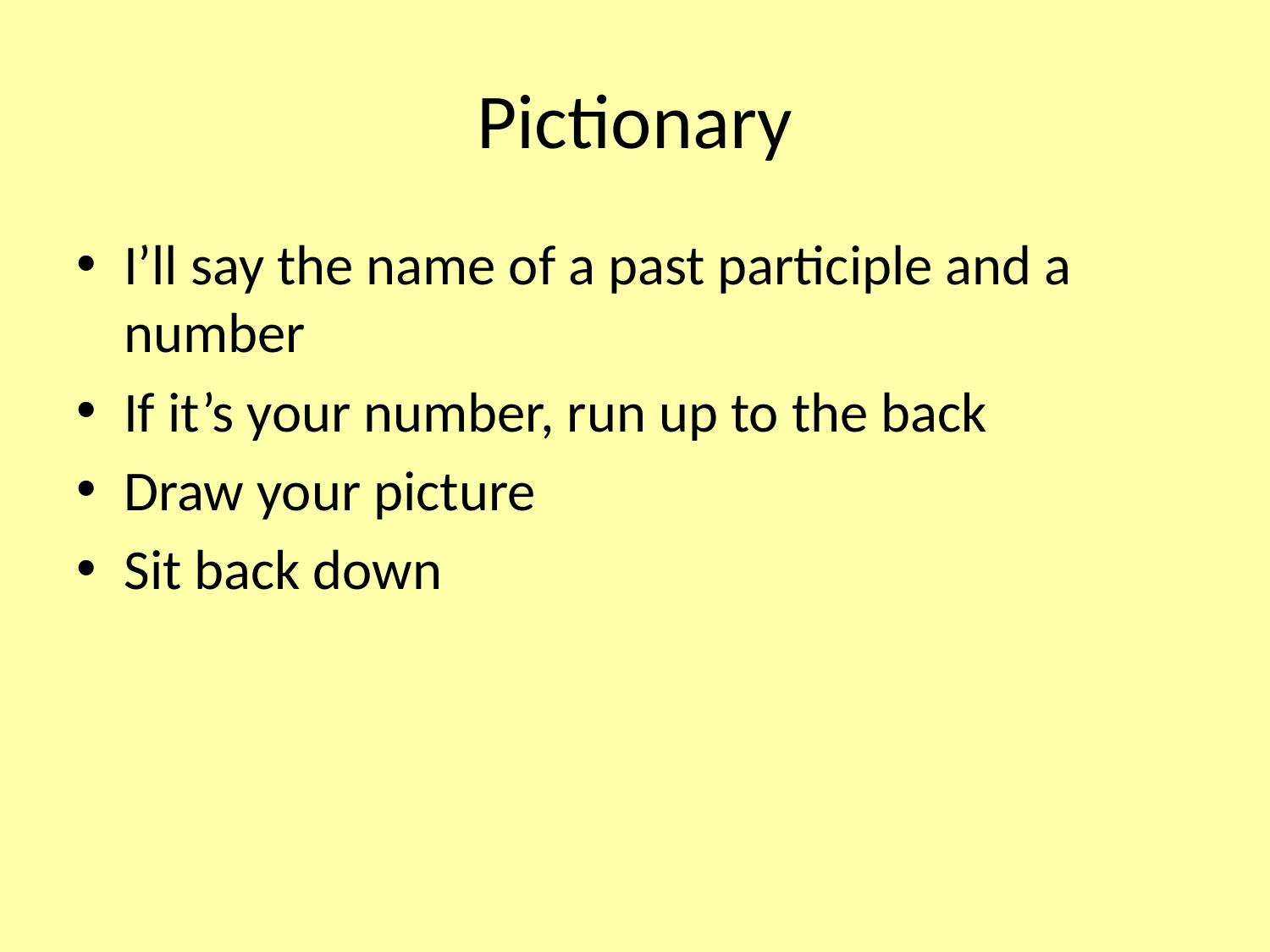

# Pictionary
I’ll say the name of a past participle and a number
If it’s your number, run up to the back
Draw your picture
Sit back down